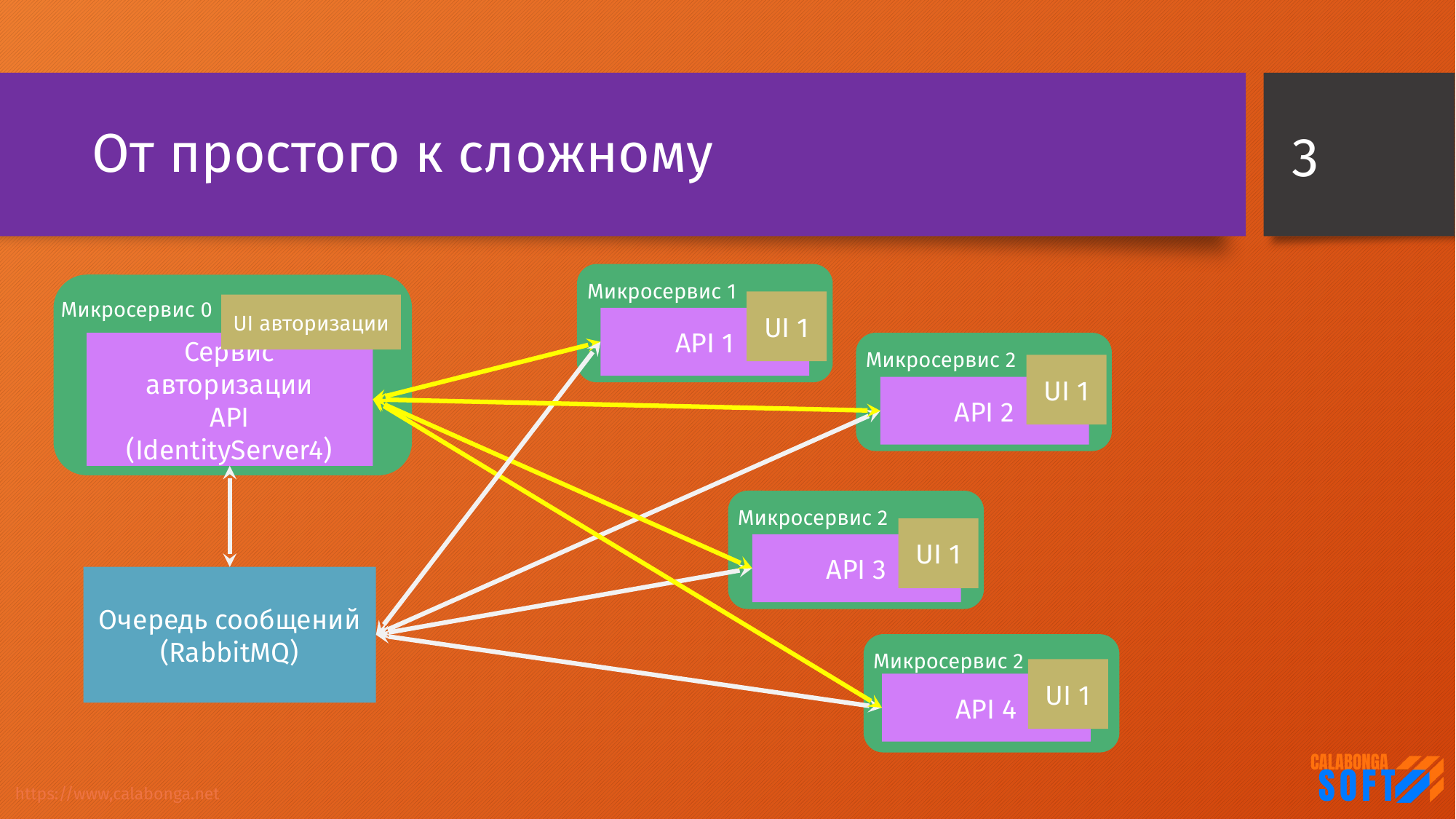

3
# От простого к сложному

UI 1
API 1
Микросервис 1

Микросервис 0
UI авторизации
Сервис авторизации
API
(IdentityServer4)

Микросервис 2
UI 1
API 2

Микросервис 2
UI 1
API 3
Очередь сообщений
(RabbitMQ)

Микросервис 2
UI 1
API 4